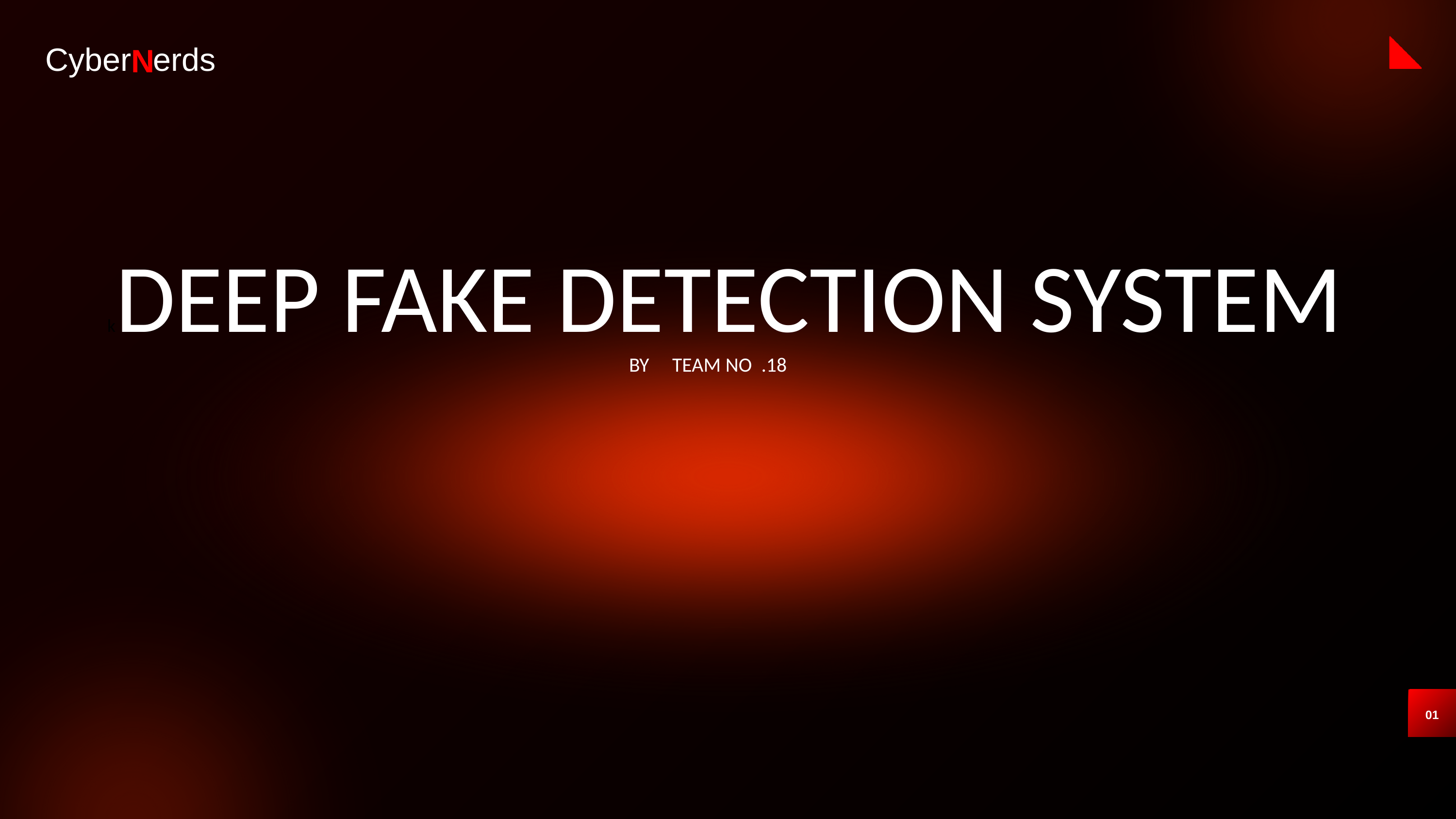

Cyber
erds
N

kDEEP FAKE DETECTION SYSTEM
                                                                                                                                                                                                                       BY     TEAM NO  .18

01